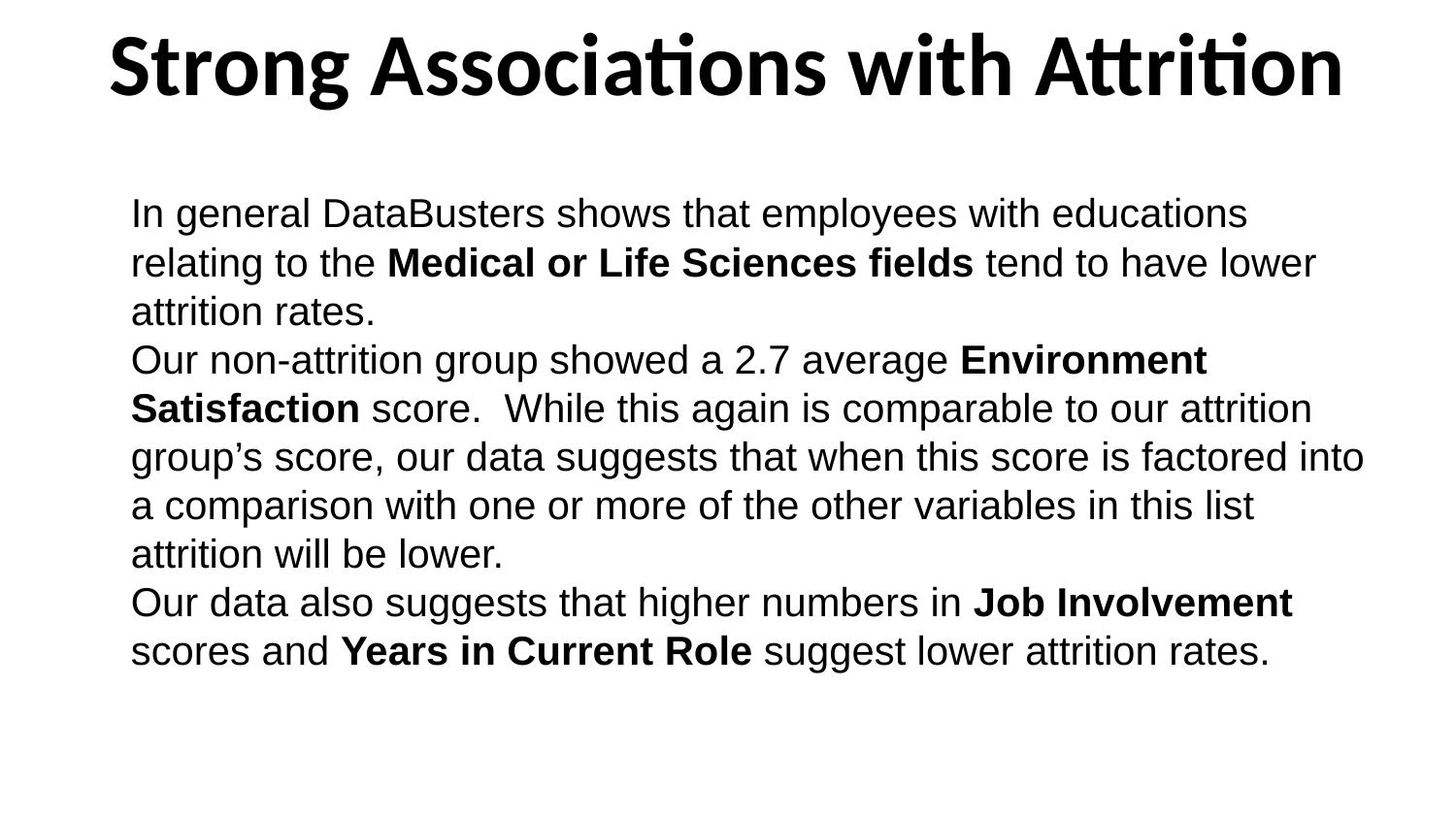

# Strong Associations with Attrition
In general DataBusters shows that employees with educations relating to the Medical or Life Sciences fields tend to have lower attrition rates.
Our non-attrition group showed a 2.7 average Environment Satisfaction score.  While this again is comparable to our attrition group’s score, our data suggests that when this score is factored into a comparison with one or more of the other variables in this list attrition will be lower.
Our data also suggests that higher numbers in Job Involvement scores and Years in Current Role suggest lower attrition rates.